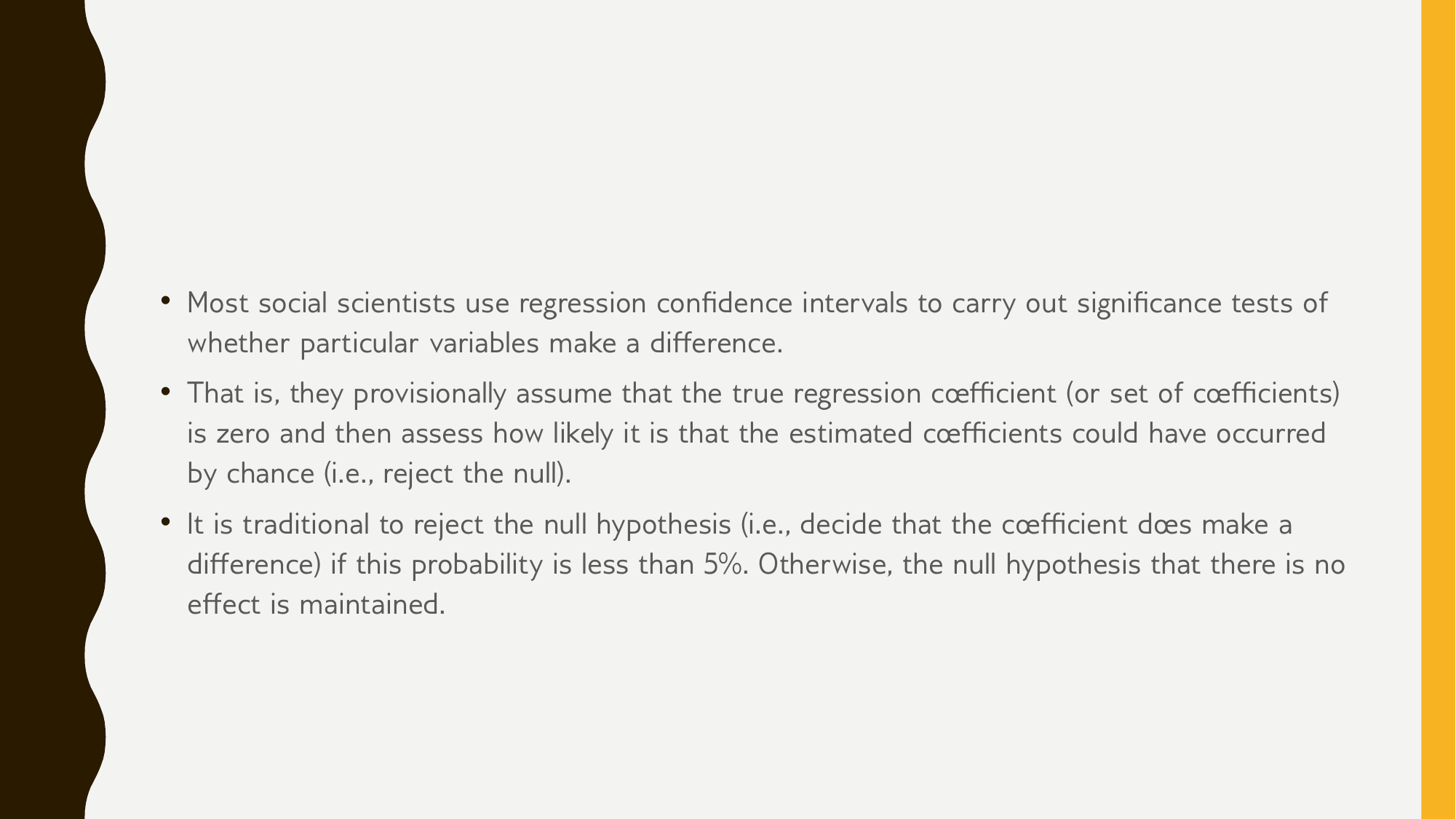

#
Most social scientists use regression confidence intervals to carry out significance tests of whether particular variables make a difference.
That is, they provisionally assume that the true regression coefficient (or set of coefficients) is zero and then assess how likely it is that the estimated coefficients could have occurred by chance (i.e., reject the null).
It is traditional to reject the null hypothesis (i.e., decide that the coefficient does make a difference) if this probability is less than 5%. Otherwise, the null hypothesis that there is no effect is maintained.